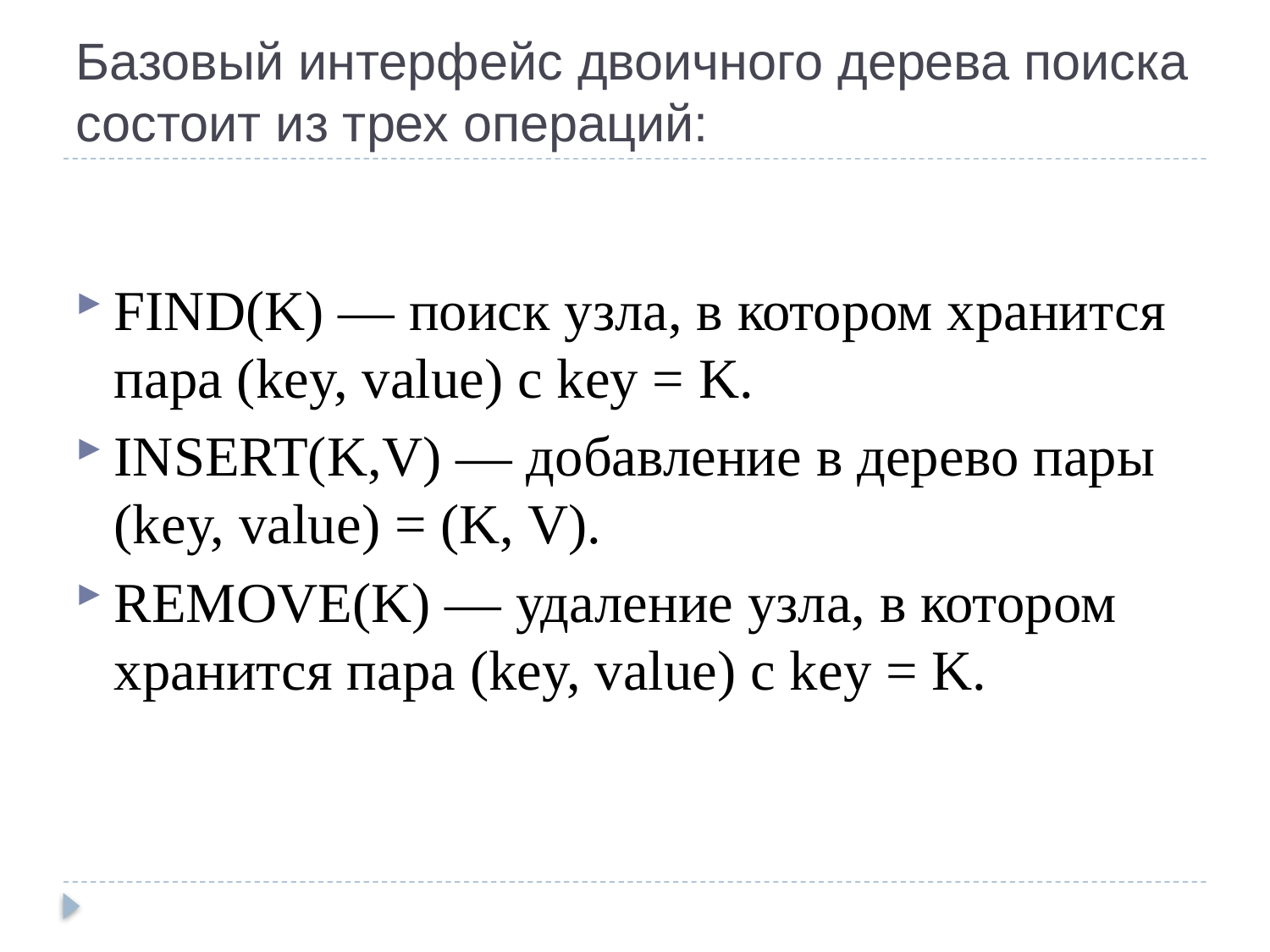

# Базовый интерфейс двоичного дерева поиска состоит из трех операций:
FIND(K) — поиск узла, в котором хранится пара (key, value) с key = K.
INSERT(K,V) — добавление в дерево пары (key, value) = (K, V).
REMOVE(K) — удаление узла, в котором хранится пара (key, value) с key = K.